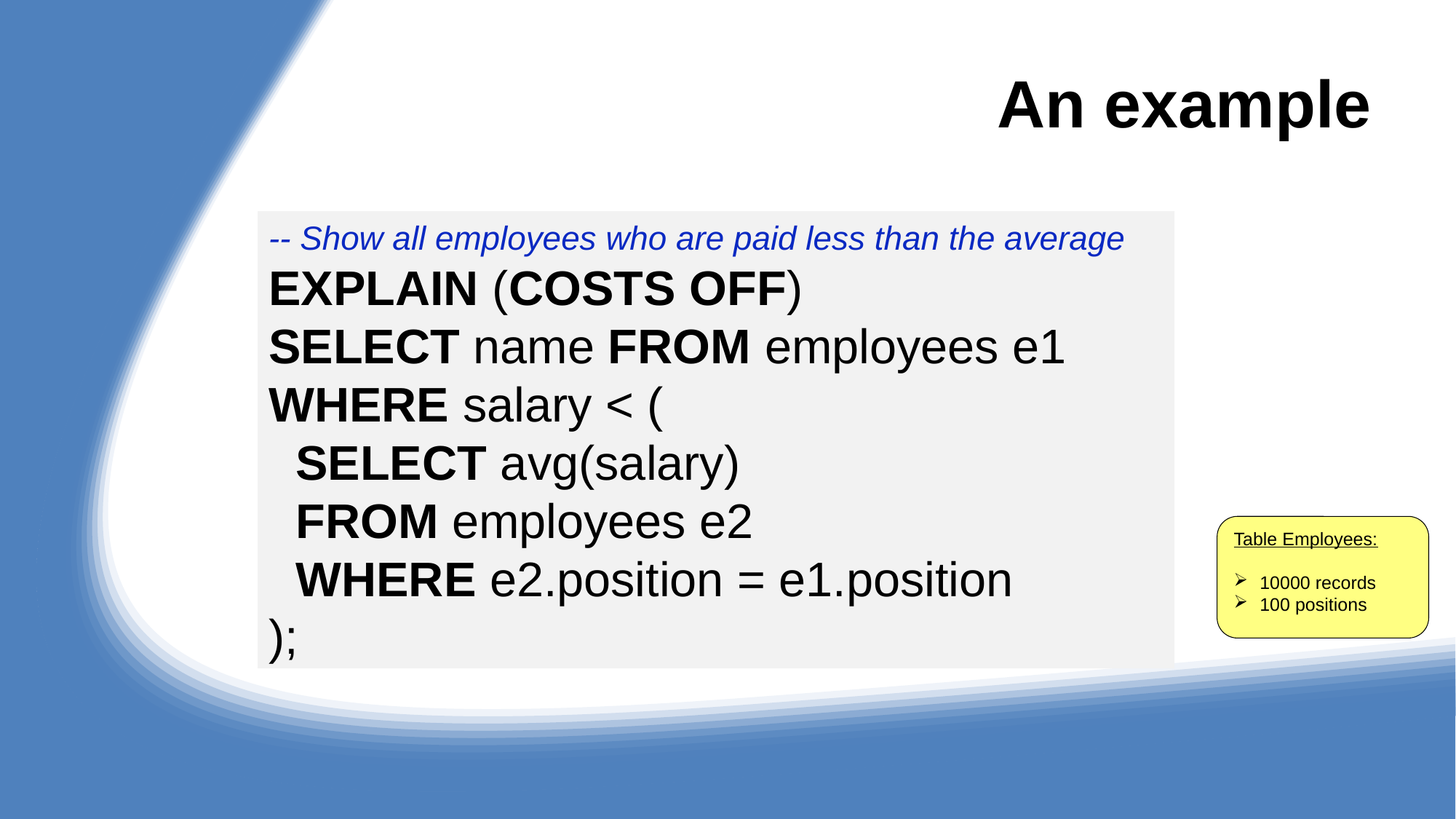

# An example
-- Show all employees who are paid less than the average
EXPLAIN (COSTS OFF)
SELECT name FROM employees e1
WHERE salary < (
  SELECT avg(salary)
  FROM employees e2
  WHERE e2.position = e1.position
);
Table Employees:

10000 records
100 positions

12